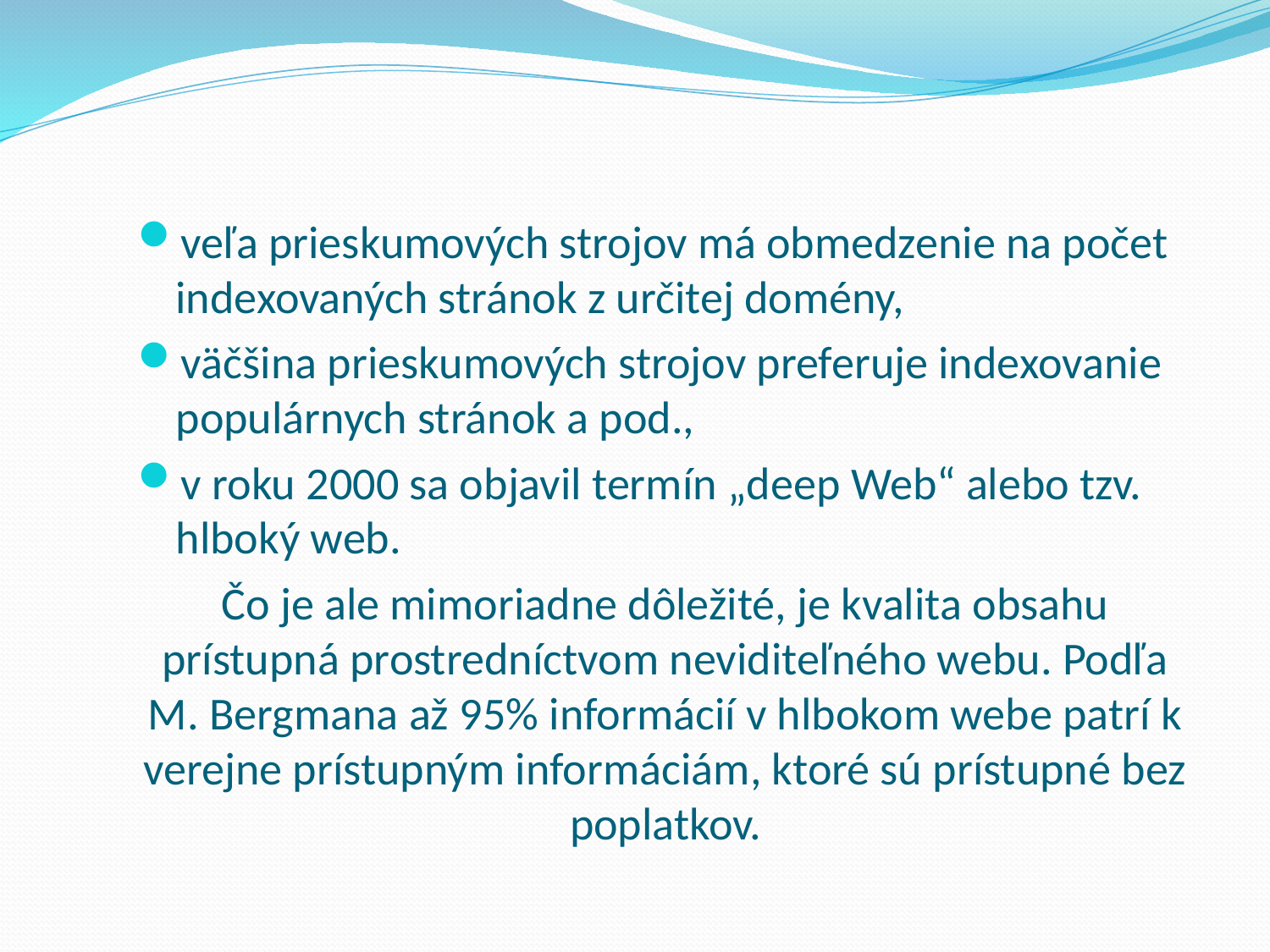

veľa prieskumových strojov má obmedzenie na počet indexovaných stránok z určitej domény,
väčšina prieskumových strojov preferuje indexovanie populárnych stránok a pod.,
v roku 2000 sa objavil termín „deep Web“ alebo tzv. hlboký web.
Čo je ale mimoriadne dôležité, je kvalita obsahu prístupná prostredníctvom neviditeľného webu. Podľa M. Bergmana až 95% informácií v hlbokom webe patrí k verejne prístupným informáciám, ktoré sú prístupné bez poplatkov.